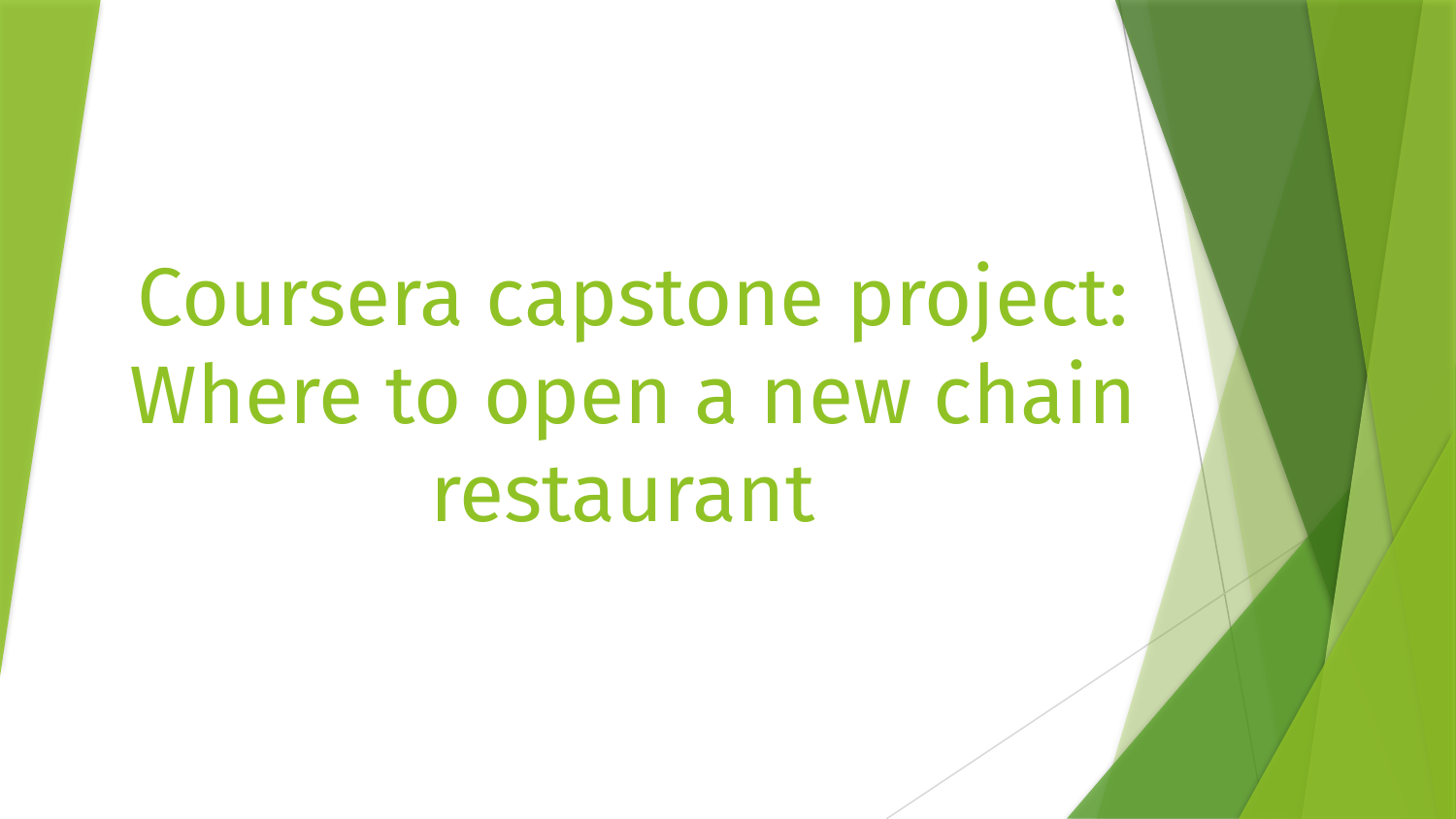

# Coursera capstone project:
Where to open a new chain restaurant